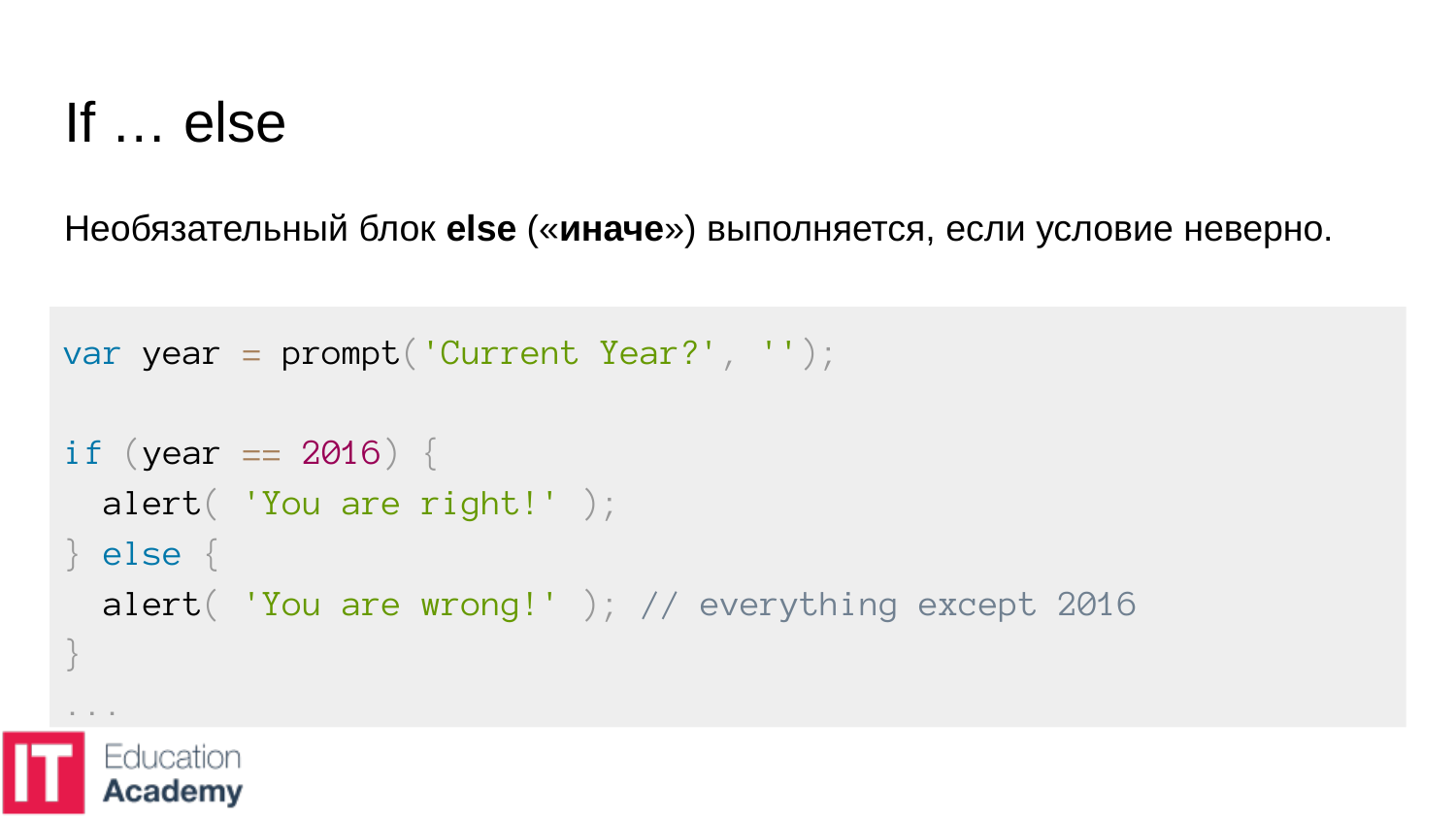

# If … else
Необязательный блок else («иначе») выполняется, если условие неверно.
var year = prompt('Current Year?', '');
if (year == 2016) {
  alert( 'You are right!' );
} else {
  alert( 'You are wrong!' ); // everything except 2016
}
...